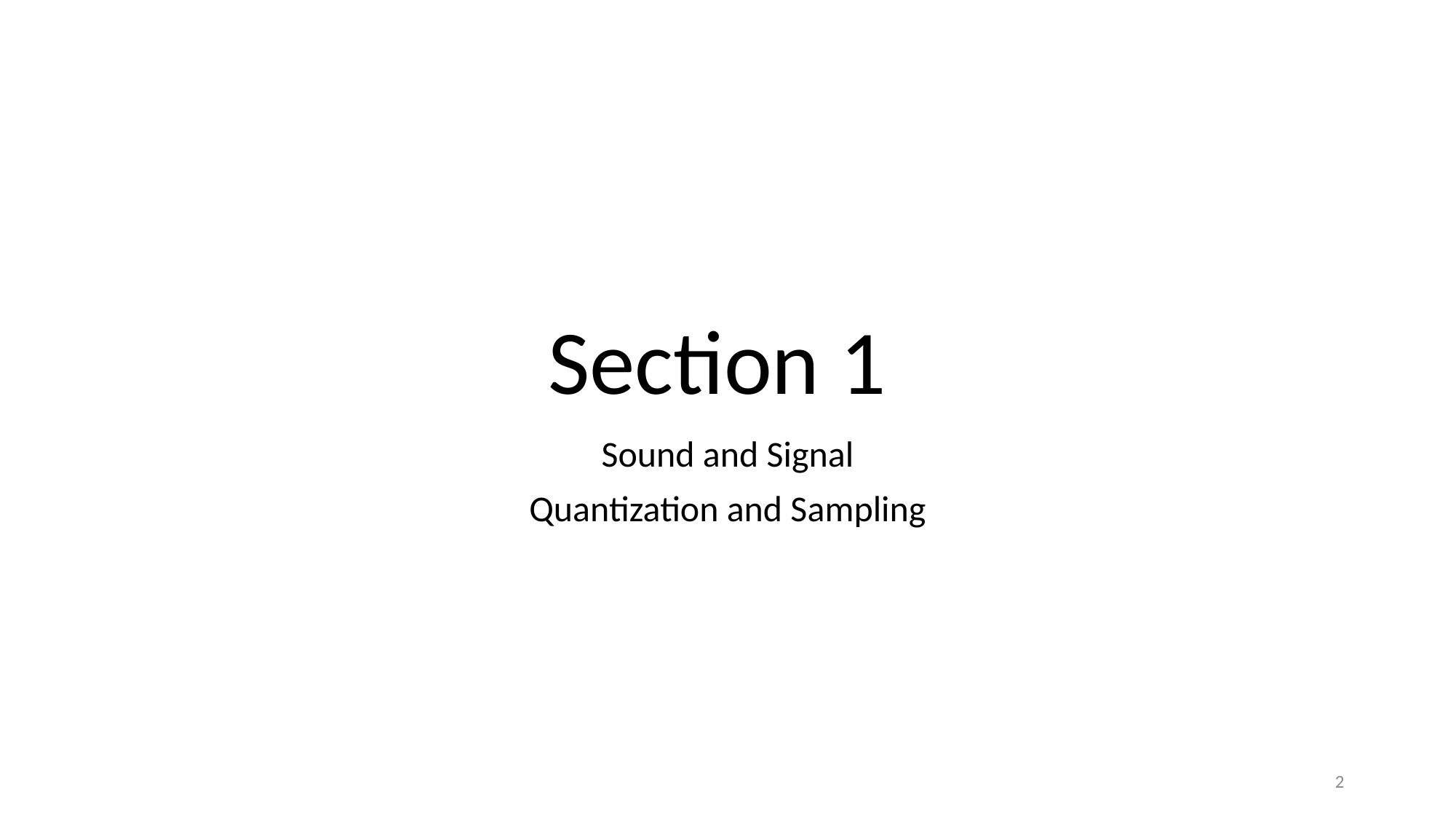

# Section 1
Sound and Signal
Quantization and Sampling
2